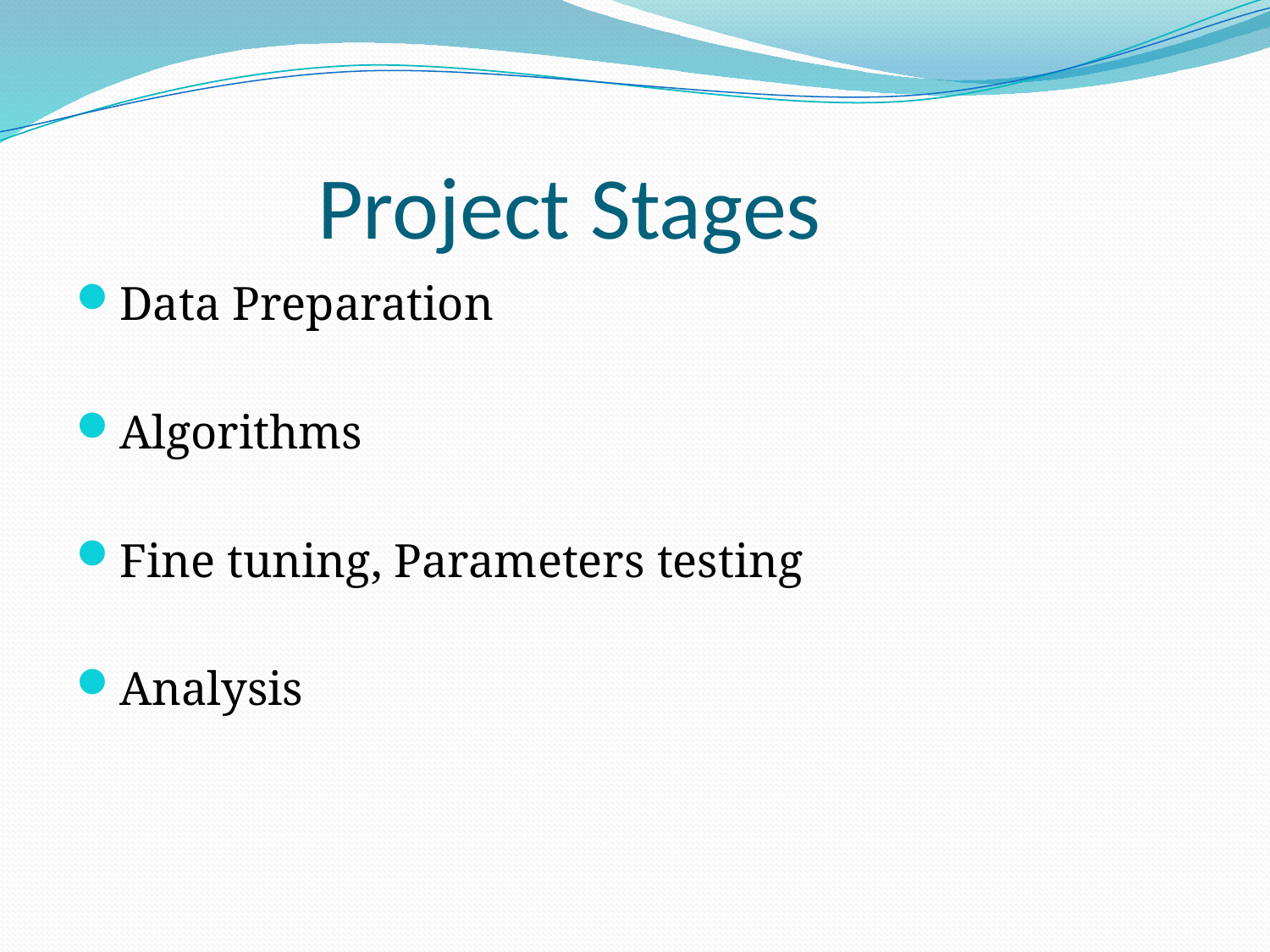

# Project Stages
Data Preparation

Algorithms

Fine tuning, Parameters testing

Analysis